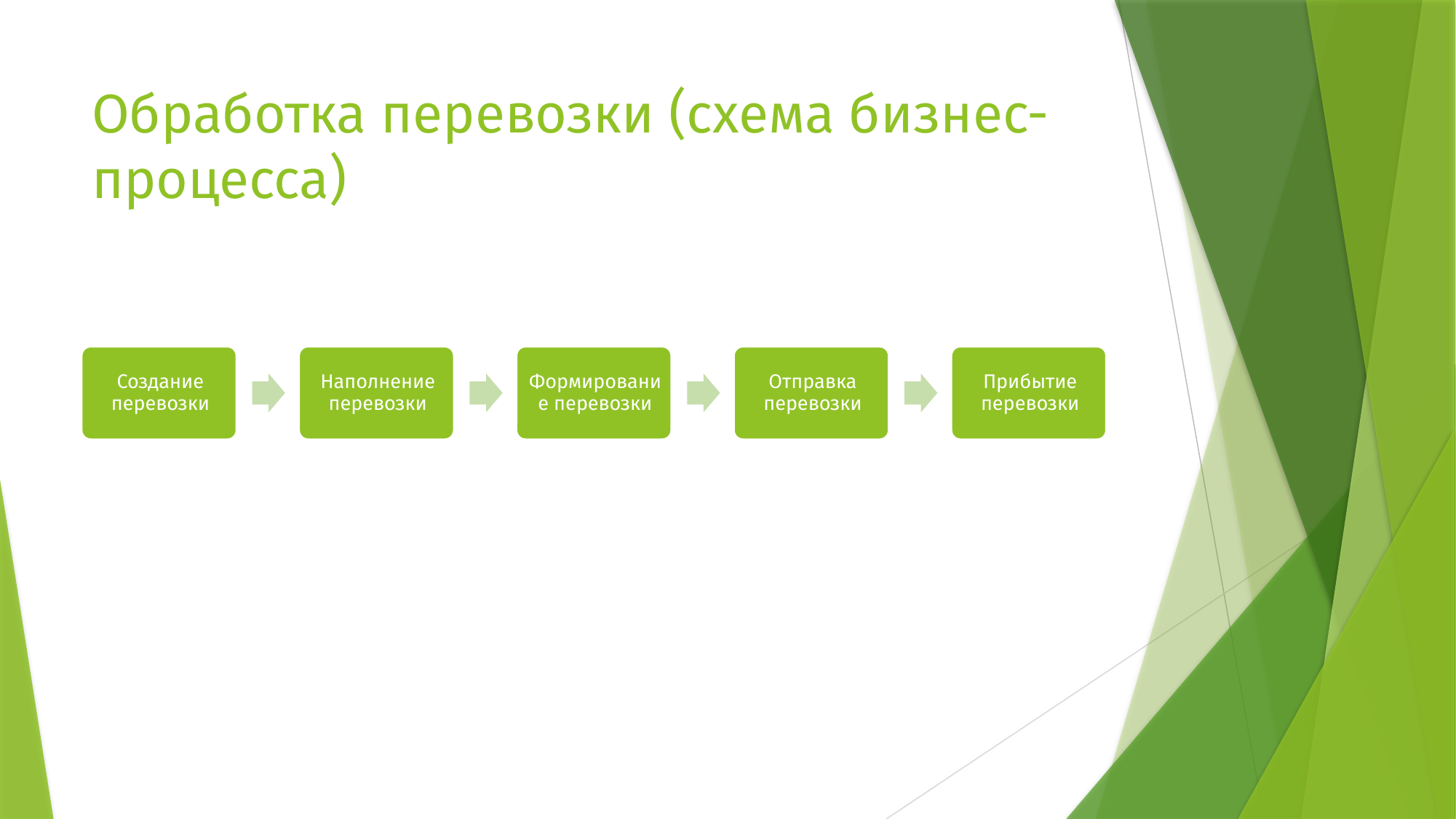

# Обработка перевозки (схема бизнес-процесса)
Создание перевозки

Наполнение перевозки

Формирование перевозки

Отправка перевозки

Прибытие перевозки